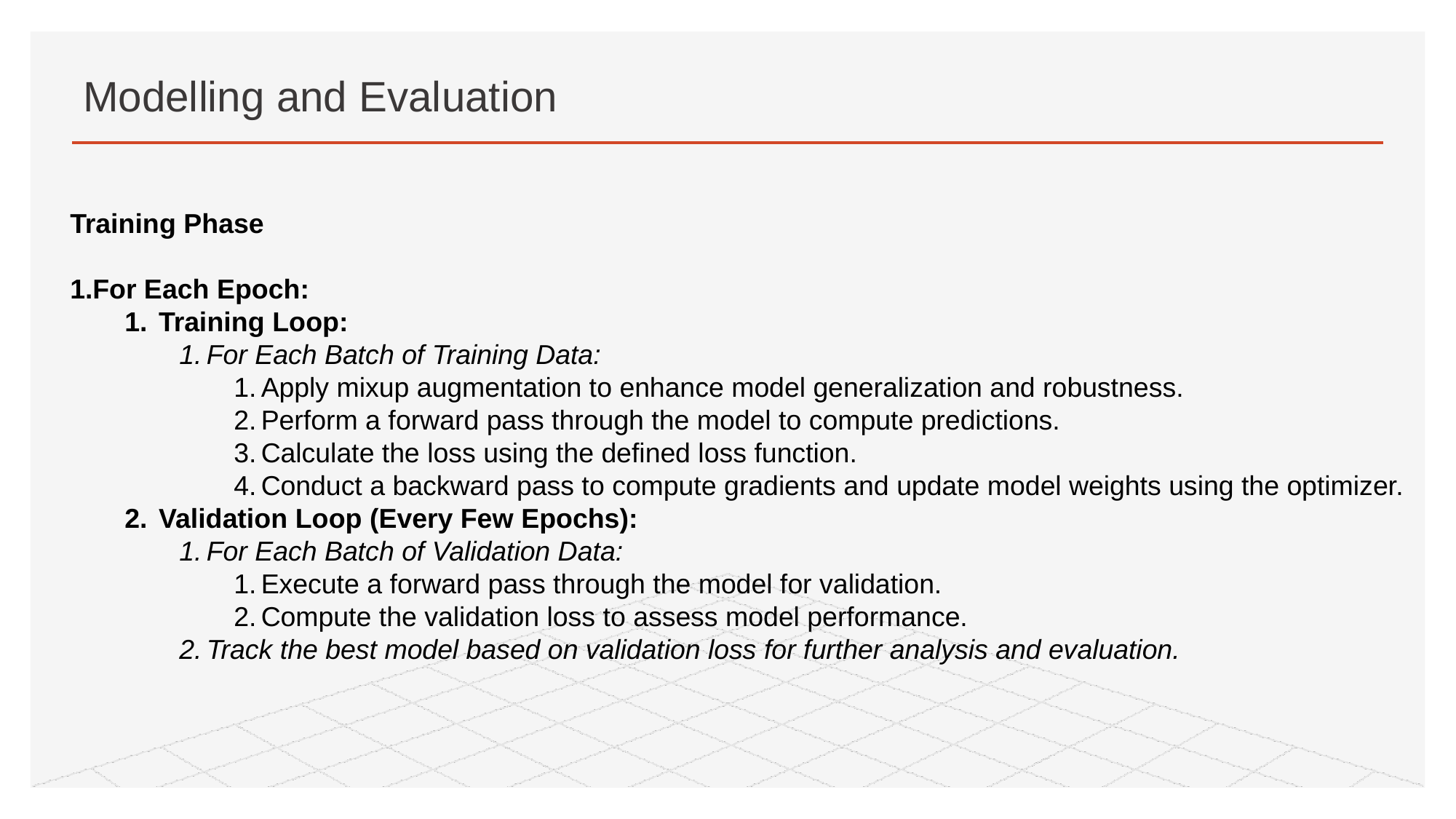

# Modelling and Evaluation
Training Phase

For Each Epoch:
Training Loop:
For Each Batch of Training Data:
Apply mixup augmentation to enhance model generalization and robustness.
Perform a forward pass through the model to compute predictions.
Calculate the loss using the defined loss function.
Conduct a backward pass to compute gradients and update model weights using the optimizer.
Validation Loop (Every Few Epochs):
For Each Batch of Validation Data:
Execute a forward pass through the model for validation.
Compute the validation loss to assess model performance.
Track the best model based on validation loss for further analysis and evaluation.